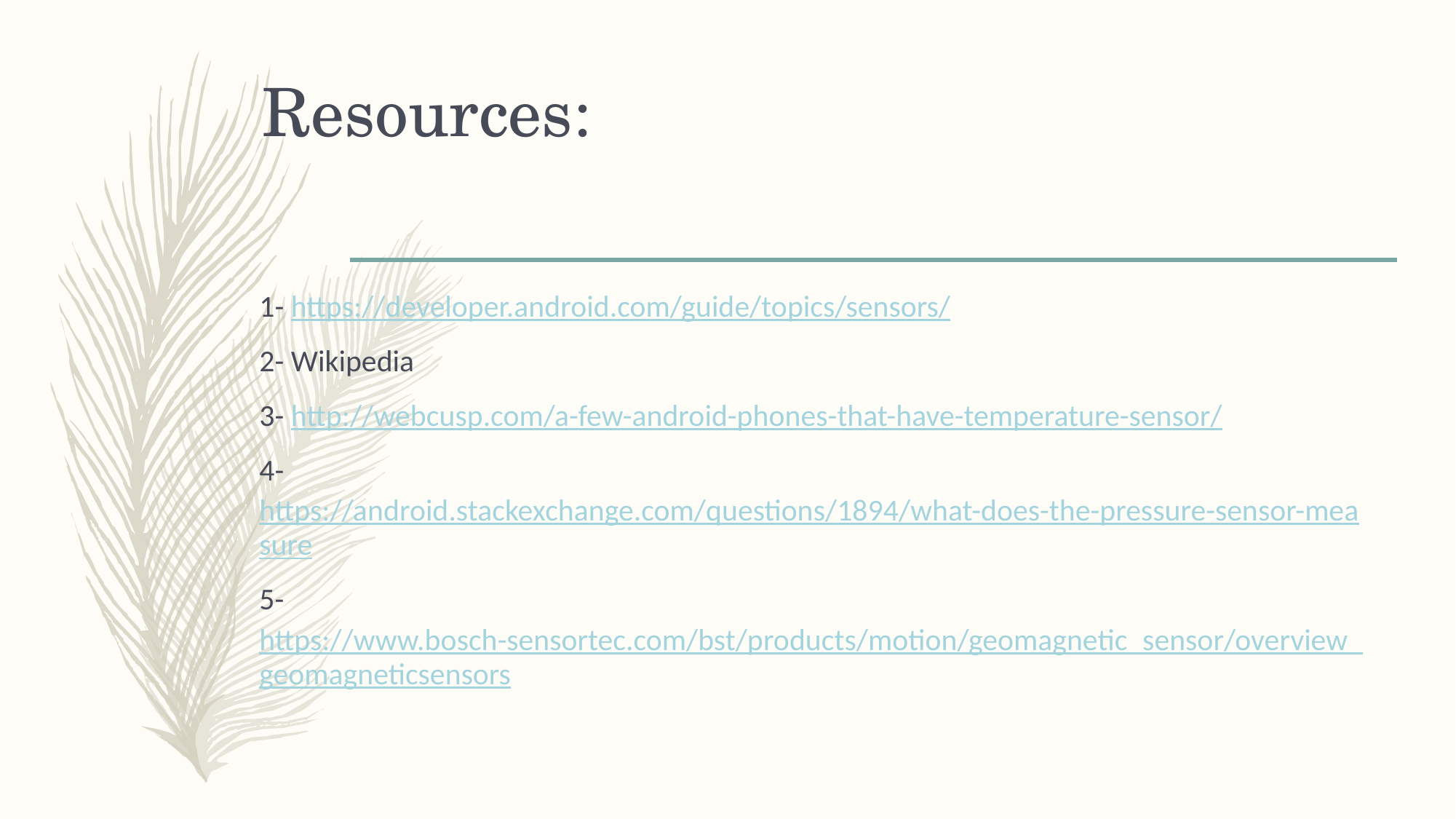

# Resources:
1- https://developer.android.com/guide/topics/sensors/
2- Wikipedia
3- http://webcusp.com/a-few-android-phones-that-have-temperature-sensor/
4- https://android.stackexchange.com/questions/1894/what-does-the-pressure-sensor-measure
5- https://www.bosch-sensortec.com/bst/products/motion/geomagnetic_sensor/overview_geomagneticsensors